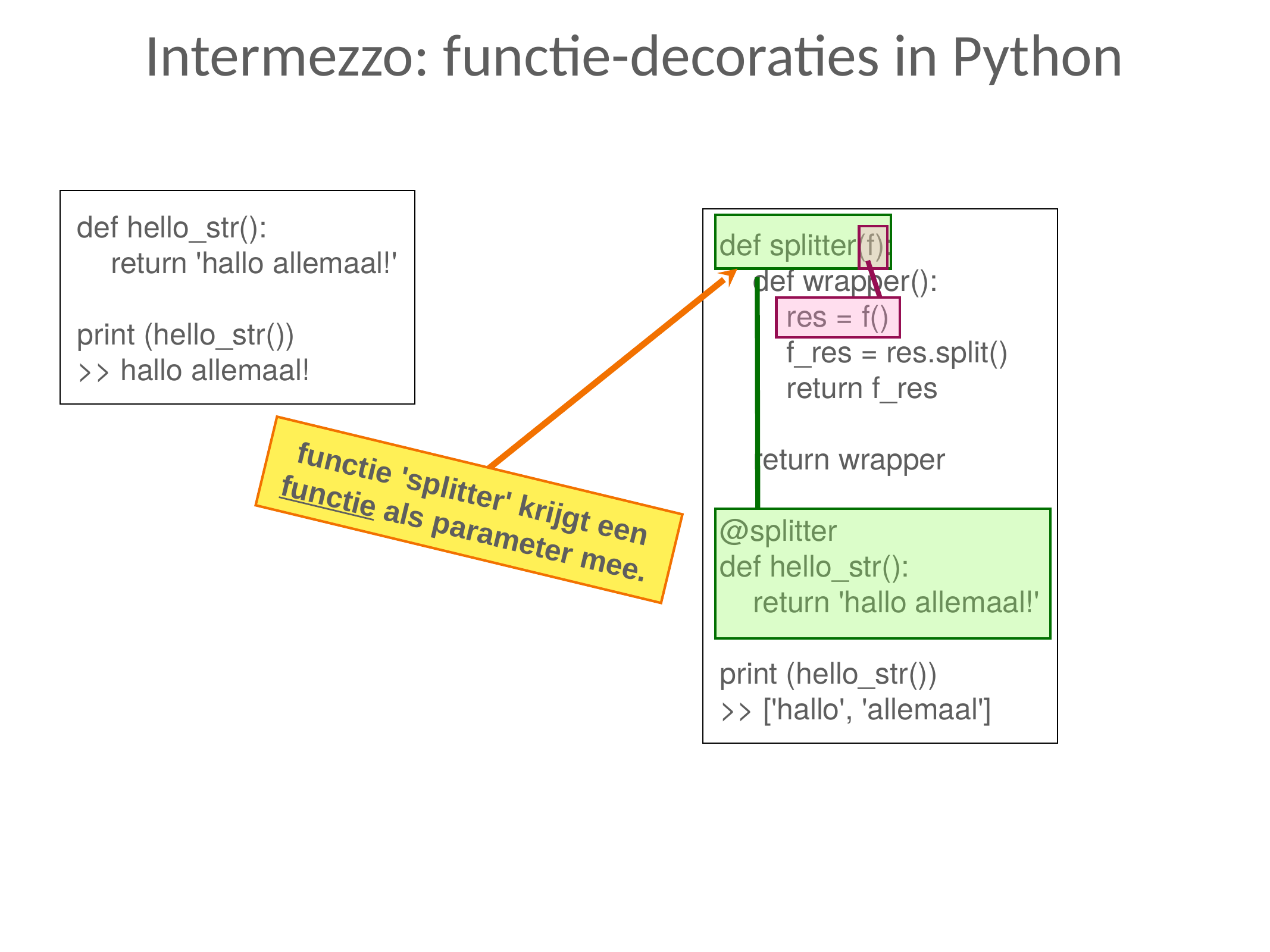

Intermezzo: functie-decoraties in Python
def hello_str():
    return 'hallo allemaal!'

print (hello_str())
>> hallo allemaal!
def splitter(f):
    def wrapper():
        res = f()
        f_res = res.split()
        return f_res

    return wrapper

@splitter
def hello_str():
    return 'hallo allemaal!'

print (hello_str())
>> ['hallo', 'allemaal']

functie 'splitter' krijgt een functie als parameter mee.